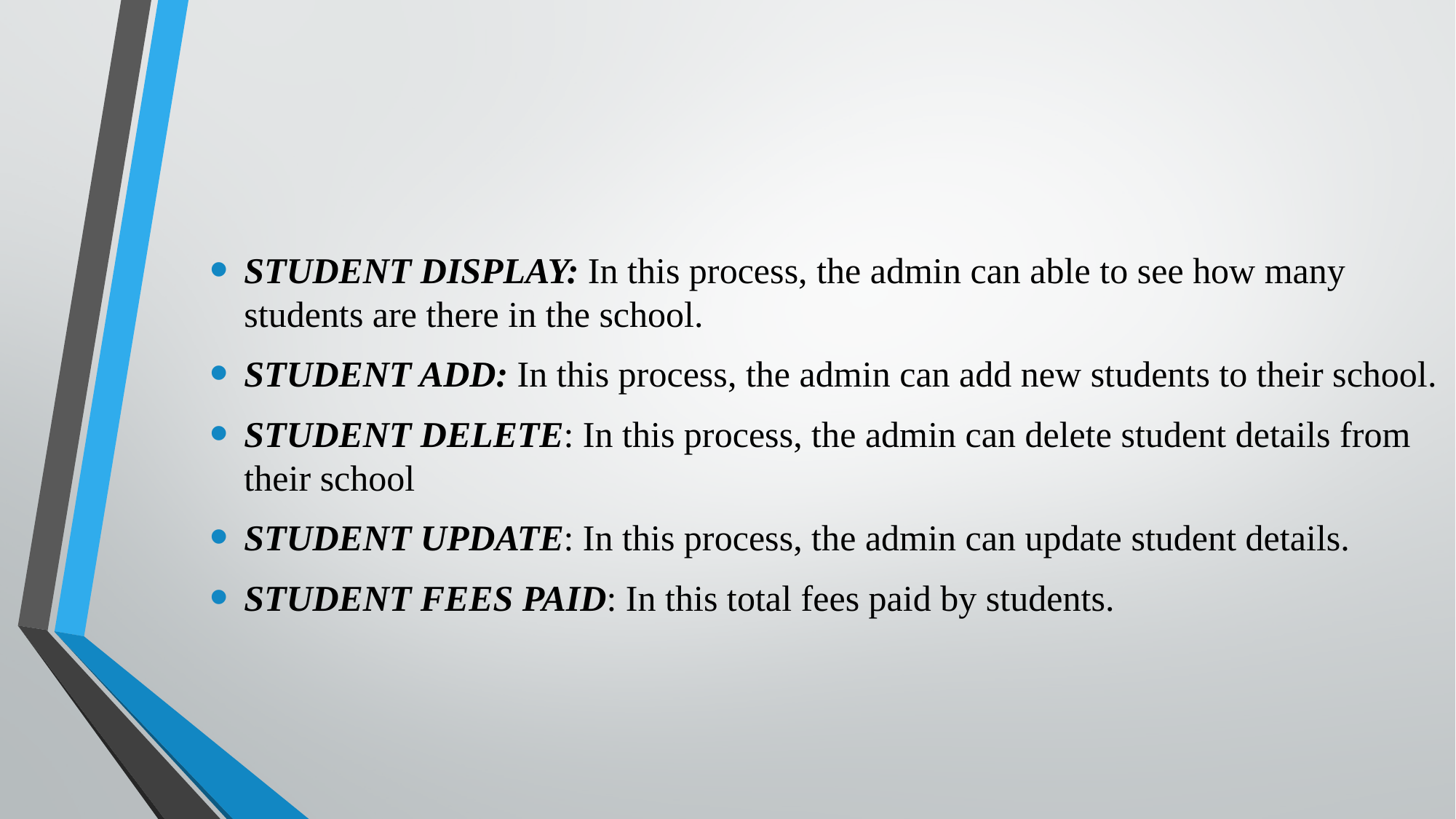

STUDENT DISPLAY: In this process, the admin can able to see how many students are there in the school.
STUDENT ADD: In this process, the admin can add new students to their school.
STUDENT DELETE: In this process, the admin can delete student details from their school
STUDENT UPDATE: In this process, the admin can update student details.
STUDENT FEES PAID: In this total fees paid by students.